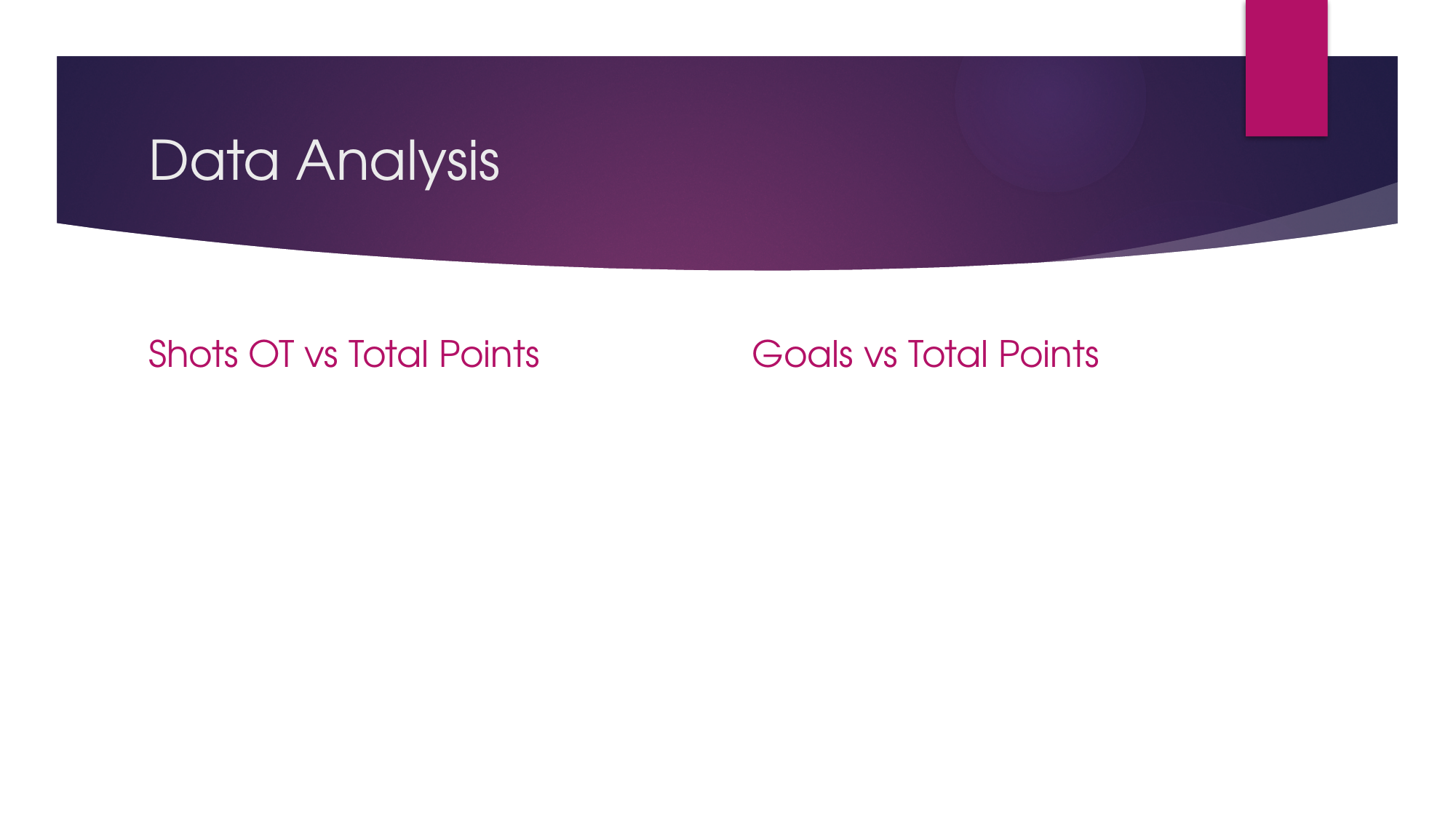

# Data Analysis
Shots OT vs Total Points
Goals vs Total Points